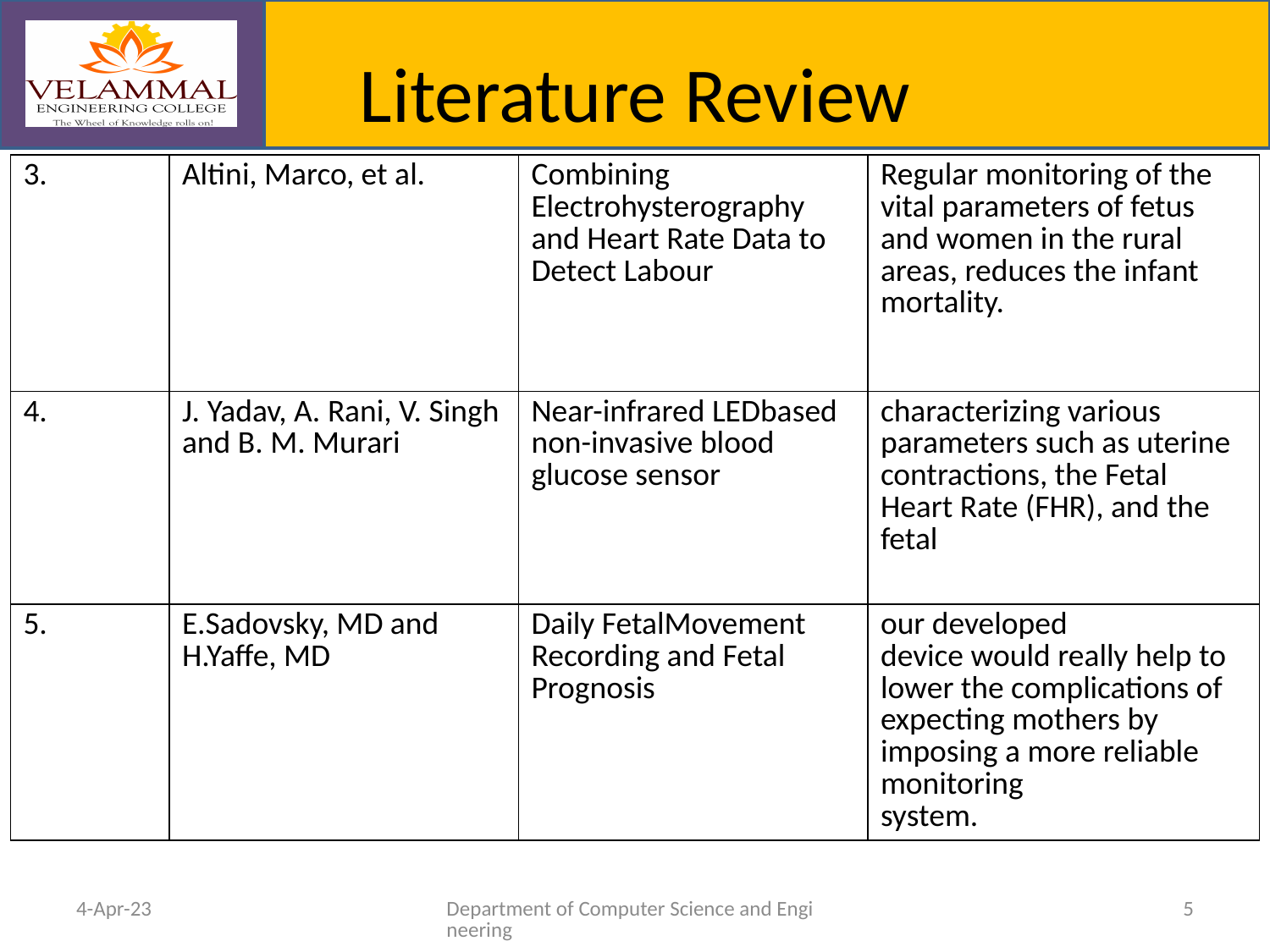

# Literature Review
| 3. | Altini, Marco, et al. | Combining Electrohysterography and Heart Rate Data to Detect Labour | Regular monitoring of the vital parameters of fetus and women in the rural areas, reduces the infant mortality. |
| --- | --- | --- | --- |
| 4. | J. Yadav, A. Rani, V. Singh and B. M. Murari | Near-infrared LEDbased non-invasive blood glucose sensor | characterizing various parameters such as uterine contractions, the Fetal Heart Rate (FHR), and the fetal |
| 5. | E.Sadovsky, MD and H.Yaffe, MD | Daily FetalMovement Recording and Fetal Prognosis | our developed device would really help to lower the complications of expecting mothers by imposing a more reliable monitoring system. |
4-Apr-23
Department of Computer Science and Engineering
5